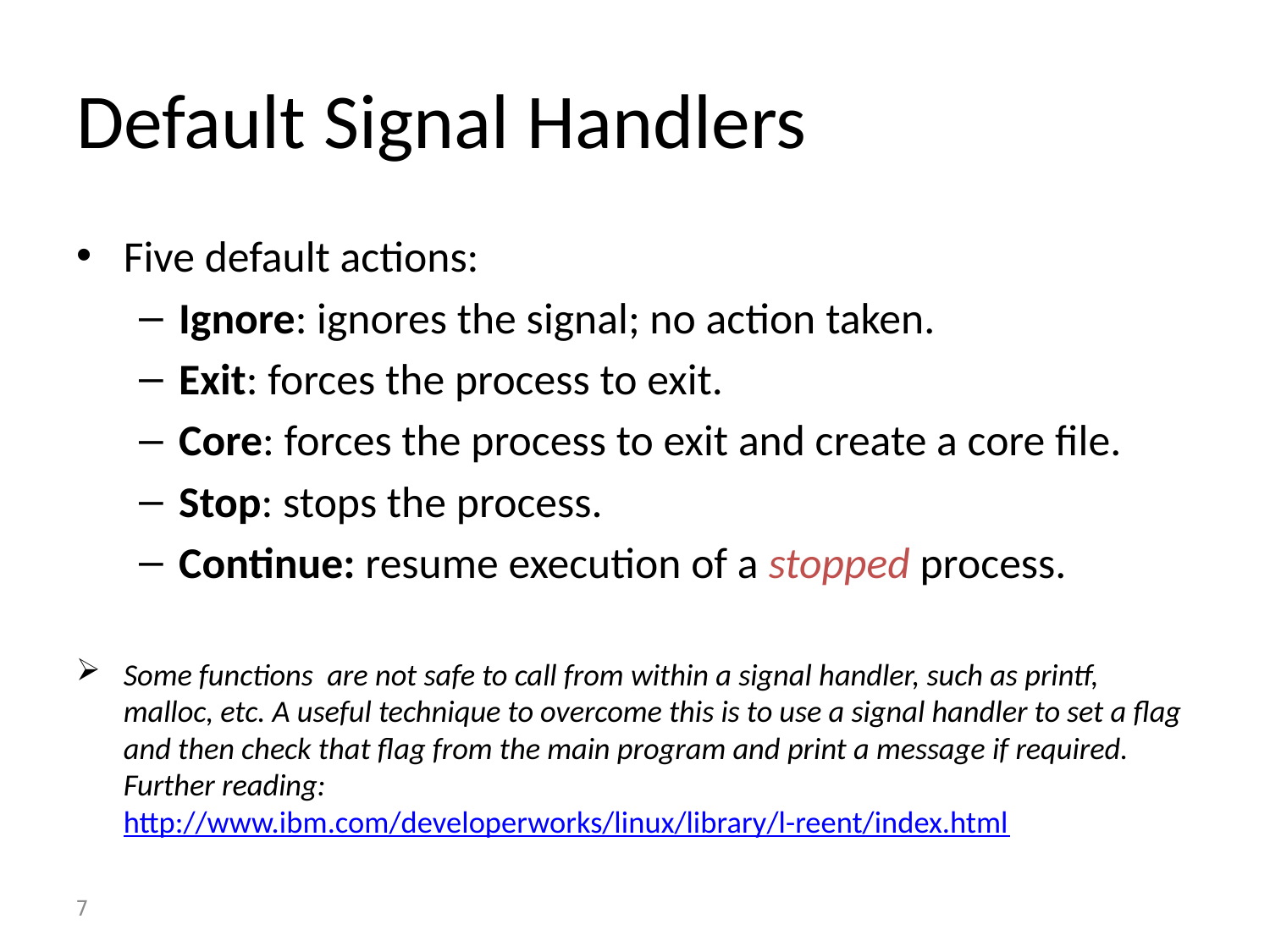

# Default Signal Handlers
Five default actions:
Ignore: ignores the signal; no action taken.
Exit: forces the process to exit.
Core: forces the process to exit and create a core file.
Stop: stops the process.
Continue: resume execution of a stopped process.

Some functions  are not safe to call from within a signal handler, such as printf, malloc, etc. A useful technique to overcome this is to use a signal handler to set a flag and then check that flag from the main program and print a message if required. Further reading: http://www.ibm.com/developerworks/linux/library/l-reent/index.html
7